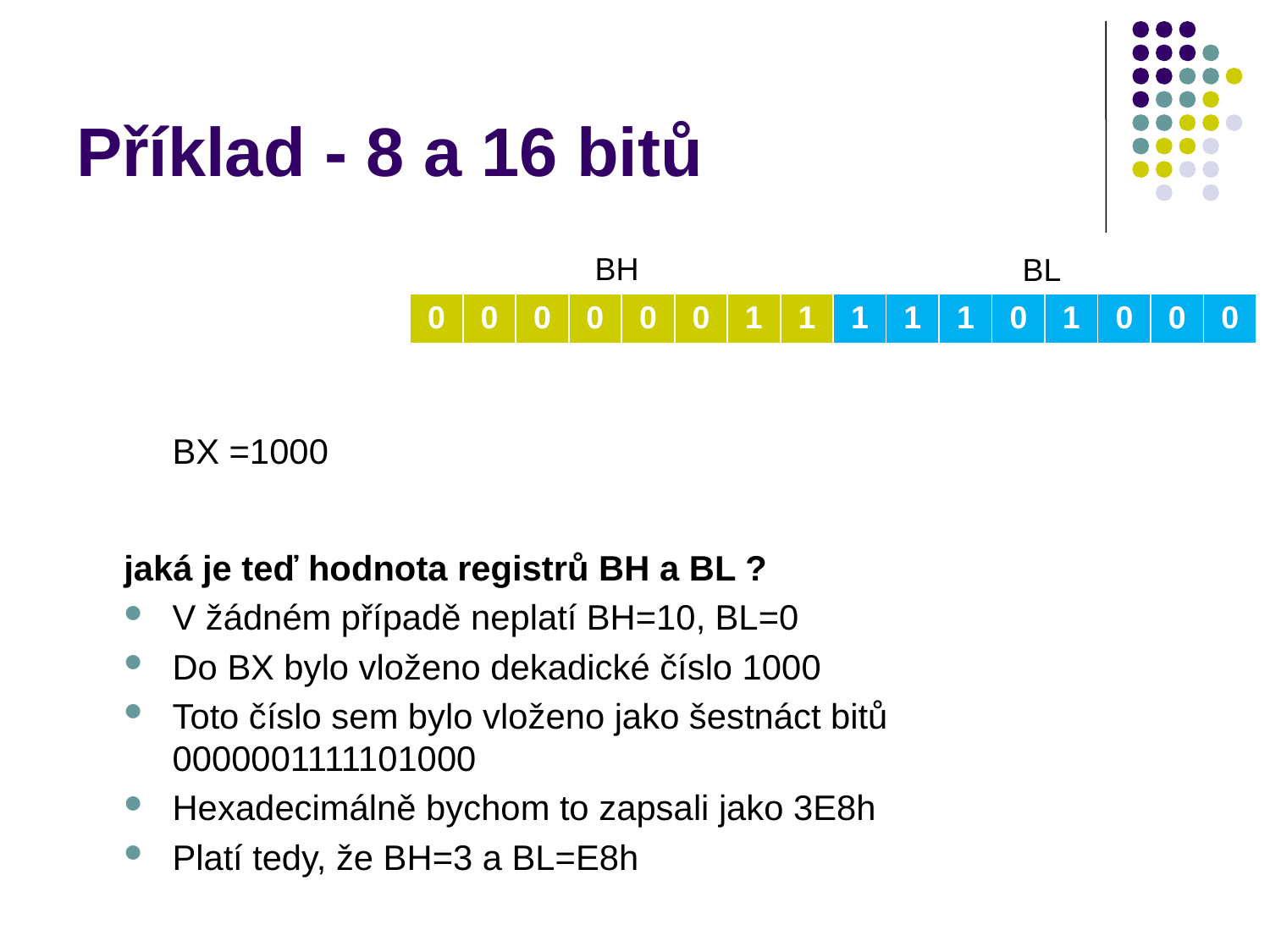

# Příklad - 8 a 16 bitů

BX =1000

jaká je teď hodnota registrů BH a BL ?
V žádném případě neplatí BH=10, BL=0
Do BX bylo vloženo dekadické číslo 1000
Toto číslo sem bylo vloženo jako šestnáct bitů 0000001111101000
Hexadecimálně bychom to zapsali jako 3E8h
Platí tedy, že BH=3 a BL=E8h
BH
BL
| 0 | 0 | 0 | 0 | 0 | 0 | 1 | 1 | 1 | 1 | 1 | 0 | 1 | 0 | 0 | 0 |
| --- | --- | --- | --- | --- | --- | --- | --- | --- | --- | --- | --- | --- | --- | --- | --- |